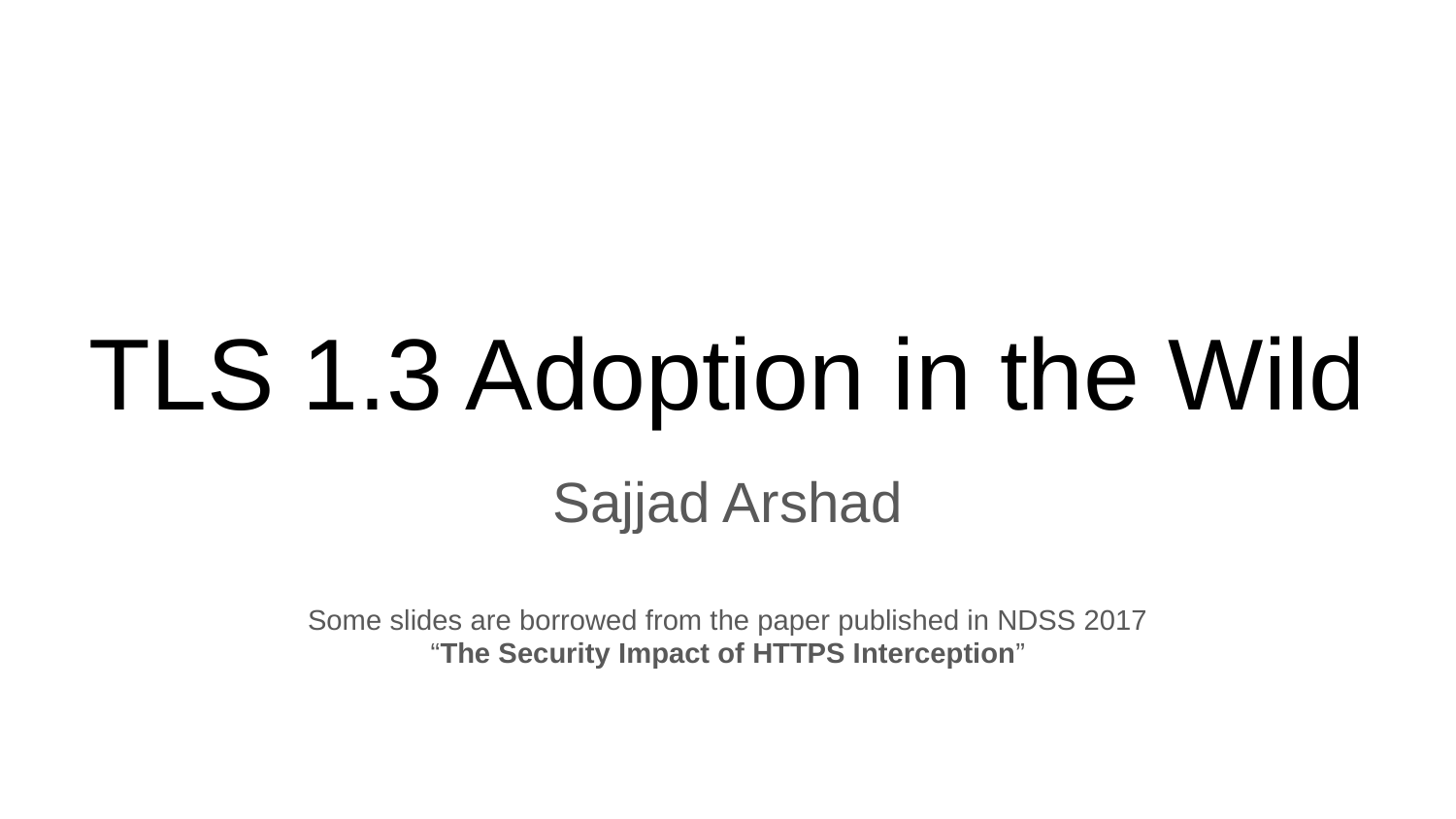

# TLS 1.3 Adoption in the Wild
Sajjad Arshad

Some slides are borrowed from the paper published in NDSS 2017
“The Security Impact of HTTPS Interception”